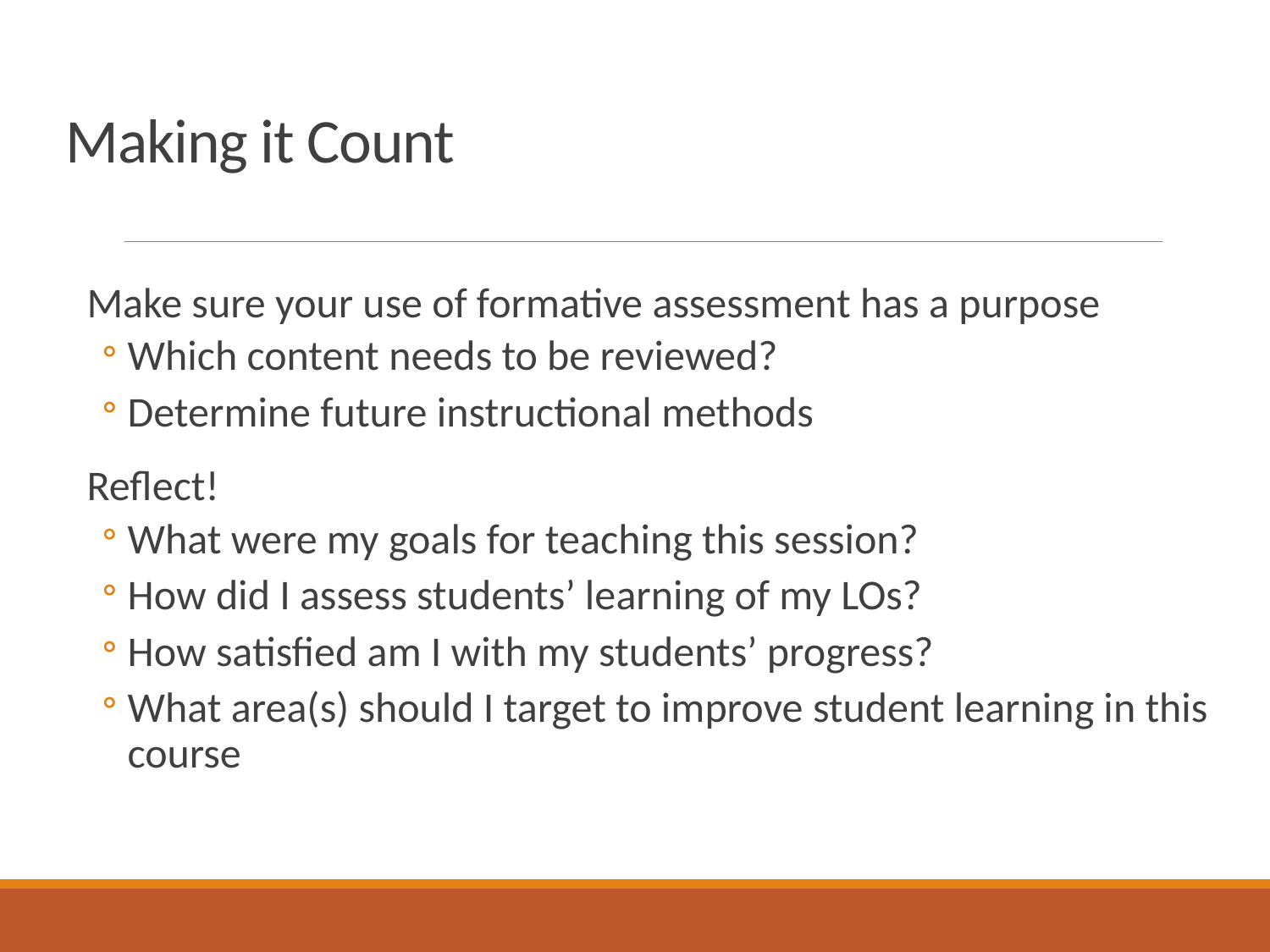

# Making it Count
Make sure your use of formative assessment has a purpose
Which content needs to be reviewed?
Determine future instructional methods
Reflect!
What were my goals for teaching this session?
How did I assess students’ learning of my LOs?
How satisfied am I with my students’ progress?
What area(s) should I target to improve student learning in this course